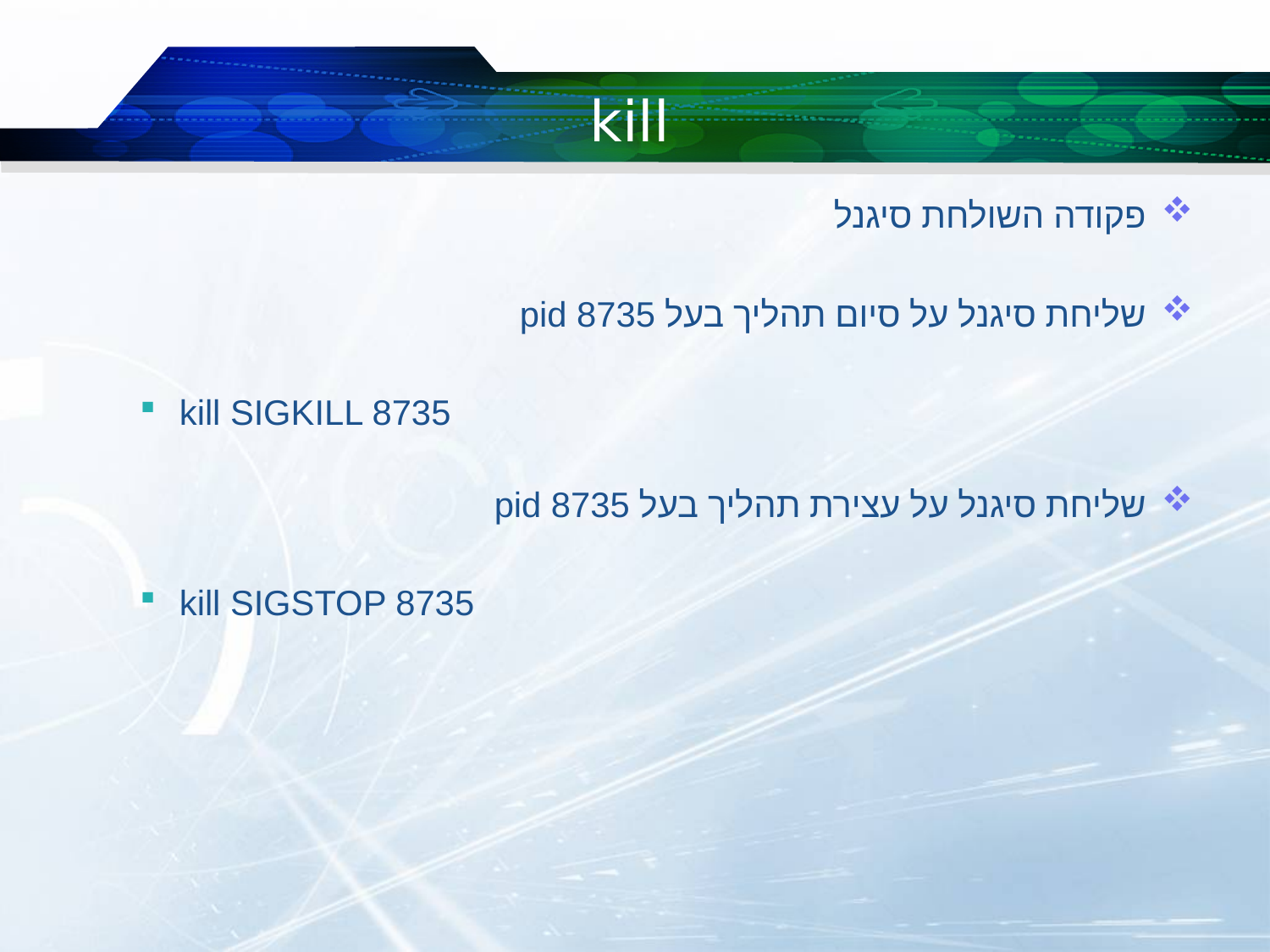

# kill
פקודה השולחת סיגנל

שליחת סיגנל על סיום תהליך בעל pid 8735

kill SIGKILL 8735
שליחת סיגנל על עצירת תהליך בעל pid 8735

kill SIGSTOP 8735